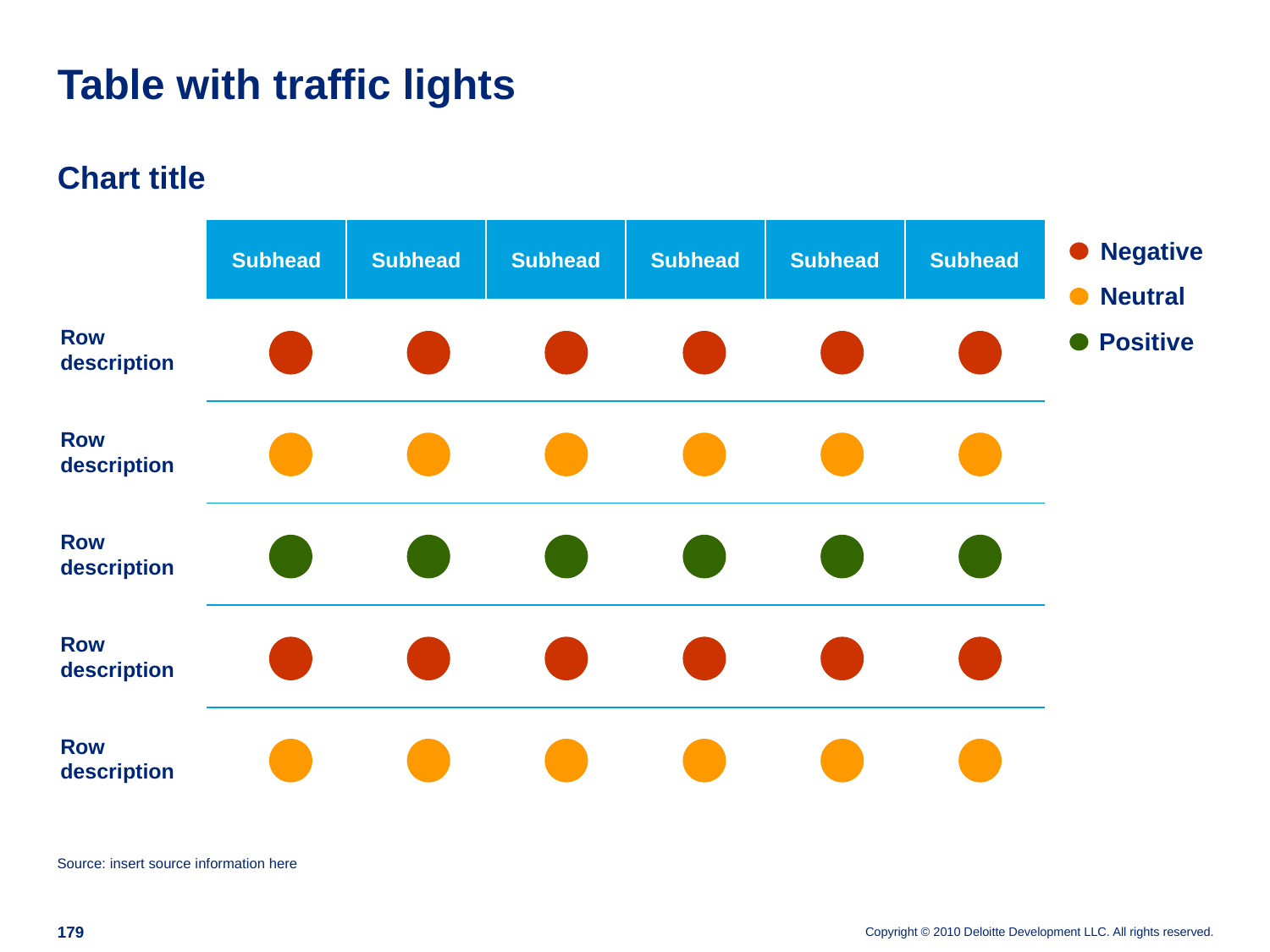

# Table with traffic lights
Chart title
|  | Subhead | Subhead | Subhead | Subhead | Subhead | Subhead |
| --- | --- | --- | --- | --- | --- | --- |
| Row description |  |  |  |  |  |  |
| Row description |  |  |  |  |  |  |
| Row description |  |  |  |  |  |  |
| Row description |  |  |  |  |  |  |
| Row description |  |  |  |  |  |  |
Negative

Neutral
Positive

Source: insert source information here